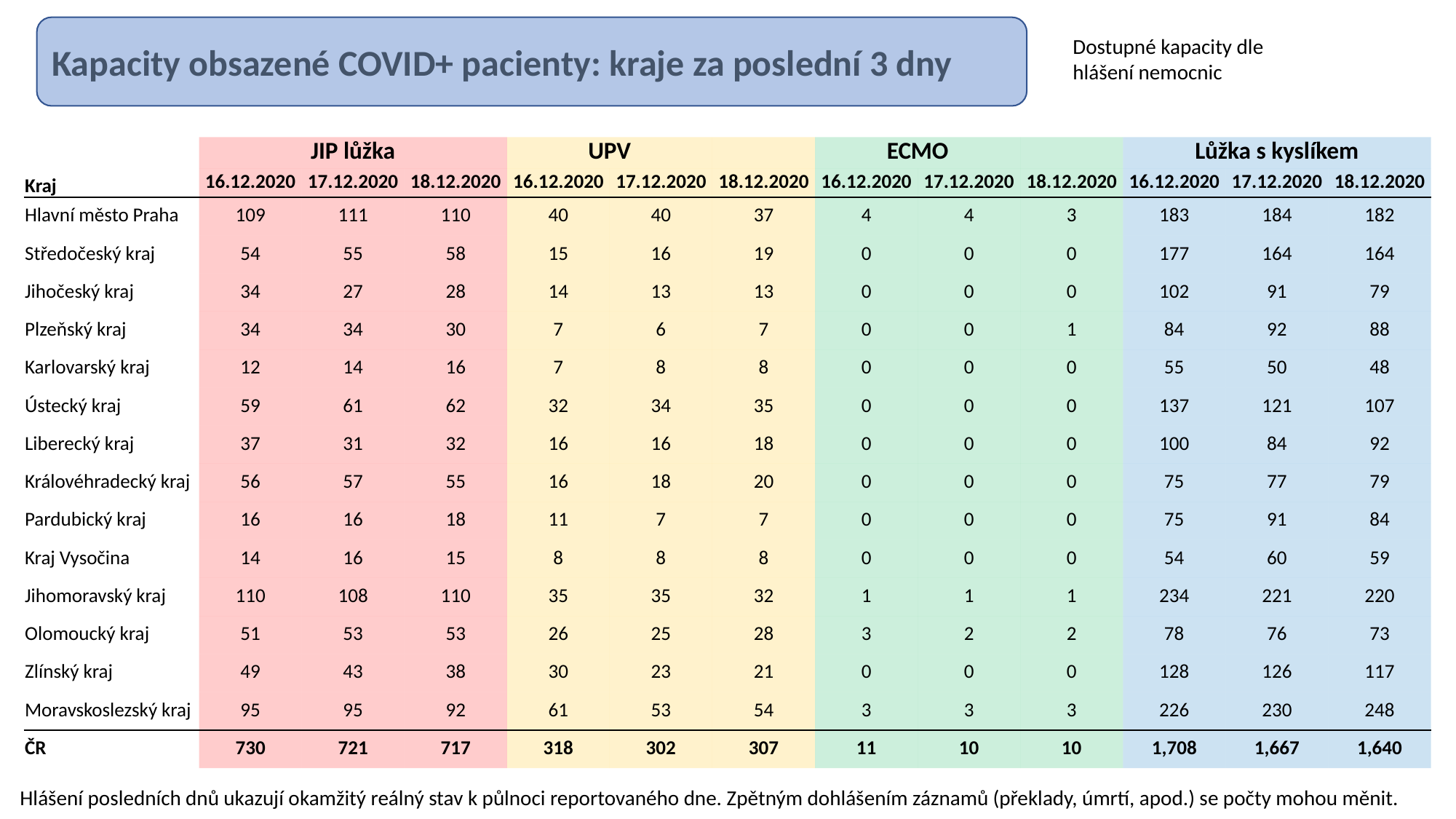

Kapacity obsazené COVID+ pacienty: kraje za poslední 3 dny
Dostupné kapacity dle hlášení nemocnic
|  | JIP lůžka |  |  | UPV |  |  | ECMO |  |  | Lůžka s kyslíkem |  |  |
| --- | --- | --- | --- | --- | --- | --- | --- | --- | --- | --- | --- | --- |
| Kraj | 16.12.2020 | 17.12.2020 | 18.12.2020 | 16.12.2020 | 17.12.2020 | 18.12.2020 | 16.12.2020 | 17.12.2020 | 18.12.2020 | 16.12.2020 | 17.12.2020 | 18.12.2020 |
| Hlavní město Praha | 109 | 111 | 110 | 40 | 40 | 37 | 4 | 4 | 3 | 183 | 184 | 182 |
| Středočeský kraj | 54 | 55 | 58 | 15 | 16 | 19 | 0 | 0 | 0 | 177 | 164 | 164 |
| Jihočeský kraj | 34 | 27 | 28 | 14 | 13 | 13 | 0 | 0 | 0 | 102 | 91 | 79 |
| Plzeňský kraj | 34 | 34 | 30 | 7 | 6 | 7 | 0 | 0 | 1 | 84 | 92 | 88 |
| Karlovarský kraj | 12 | 14 | 16 | 7 | 8 | 8 | 0 | 0 | 0 | 55 | 50 | 48 |
| Ústecký kraj | 59 | 61 | 62 | 32 | 34 | 35 | 0 | 0 | 0 | 137 | 121 | 107 |
| Liberecký kraj | 37 | 31 | 32 | 16 | 16 | 18 | 0 | 0 | 0 | 100 | 84 | 92 |
| Královéhradecký kraj | 56 | 57 | 55 | 16 | 18 | 20 | 0 | 0 | 0 | 75 | 77 | 79 |
| Pardubický kraj | 16 | 16 | 18 | 11 | 7 | 7 | 0 | 0 | 0 | 75 | 91 | 84 |
| Kraj Vysočina | 14 | 16 | 15 | 8 | 8 | 8 | 0 | 0 | 0 | 54 | 60 | 59 |
| Jihomoravský kraj | 110 | 108 | 110 | 35 | 35 | 32 | 1 | 1 | 1 | 234 | 221 | 220 |
| Olomoucký kraj | 51 | 53 | 53 | 26 | 25 | 28 | 3 | 2 | 2 | 78 | 76 | 73 |
| Zlínský kraj | 49 | 43 | 38 | 30 | 23 | 21 | 0 | 0 | 0 | 128 | 126 | 117 |
| Moravskoslezský kraj | 95 | 95 | 92 | 61 | 53 | 54 | 3 | 3 | 3 | 226 | 230 | 248 |
| ČR | 730 | 721 | 717 | 318 | 302 | 307 | 11 | 10 | 10 | 1,708 | 1,667 | 1,640 |
Hlášení posledních dnů ukazují okamžitý reálný stav k půlnoci reportovaného dne. Zpětným dohlášením záznamů (překlady, úmrtí, apod.) se počty mohou měnit.